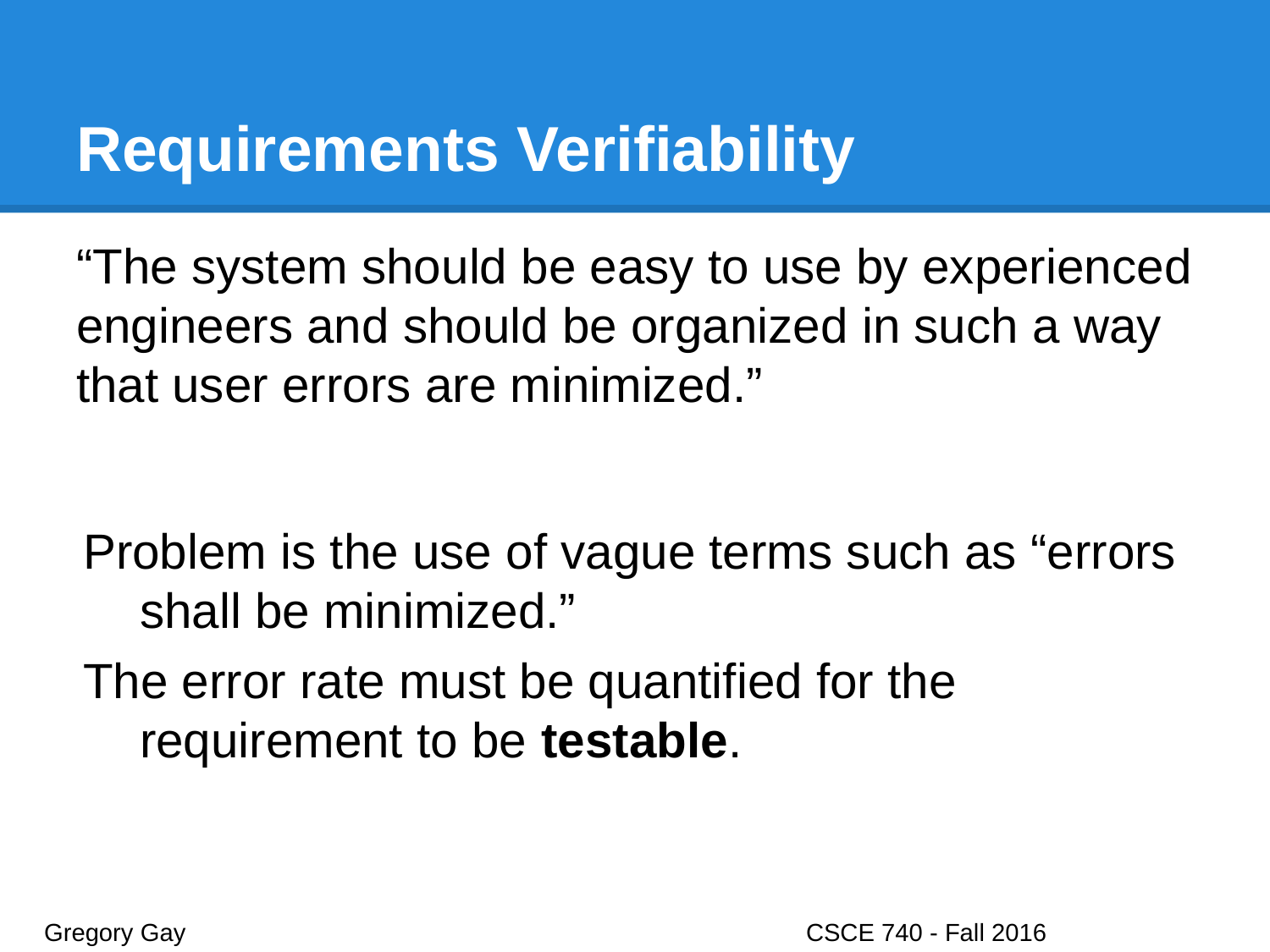

# Requirements Verifiability
“The system should be easy to use by experienced engineers and should be organized in such a way that user errors are minimized.”
Problem is the use of vague terms such as “errors shall be minimized.”
The error rate must be quantified for the requirement to be testable.
Gregory Gay					CSCE 740 - Fall 2016								3